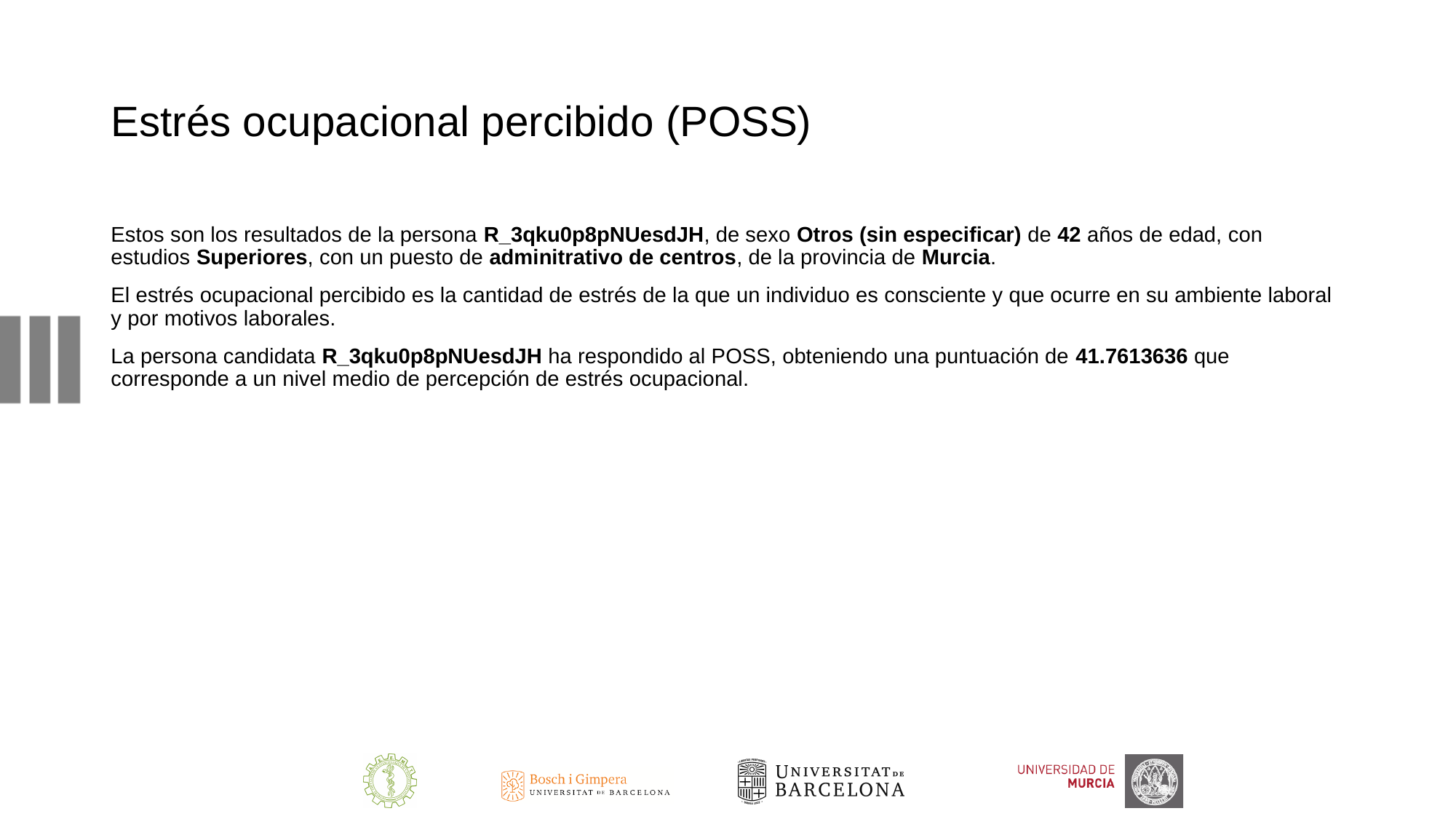

# Estrés ocupacional percibido (POSS)
Estos son los resultados de la persona R_3qku0p8pNUesdJH, de sexo Otros (sin especificar) de 42 años de edad, con estudios Superiores, con un puesto de adminitrativo de centros, de la provincia de Murcia.
El estrés ocupacional percibido es la cantidad de estrés de la que un individuo es consciente y que ocurre en su ambiente laboral y por motivos laborales.
La persona candidata R_3qku0p8pNUesdJH ha respondido al POSS, obteniendo una puntuación de 41.7613636 que corresponde a un nivel medio de percepción de estrés ocupacional.